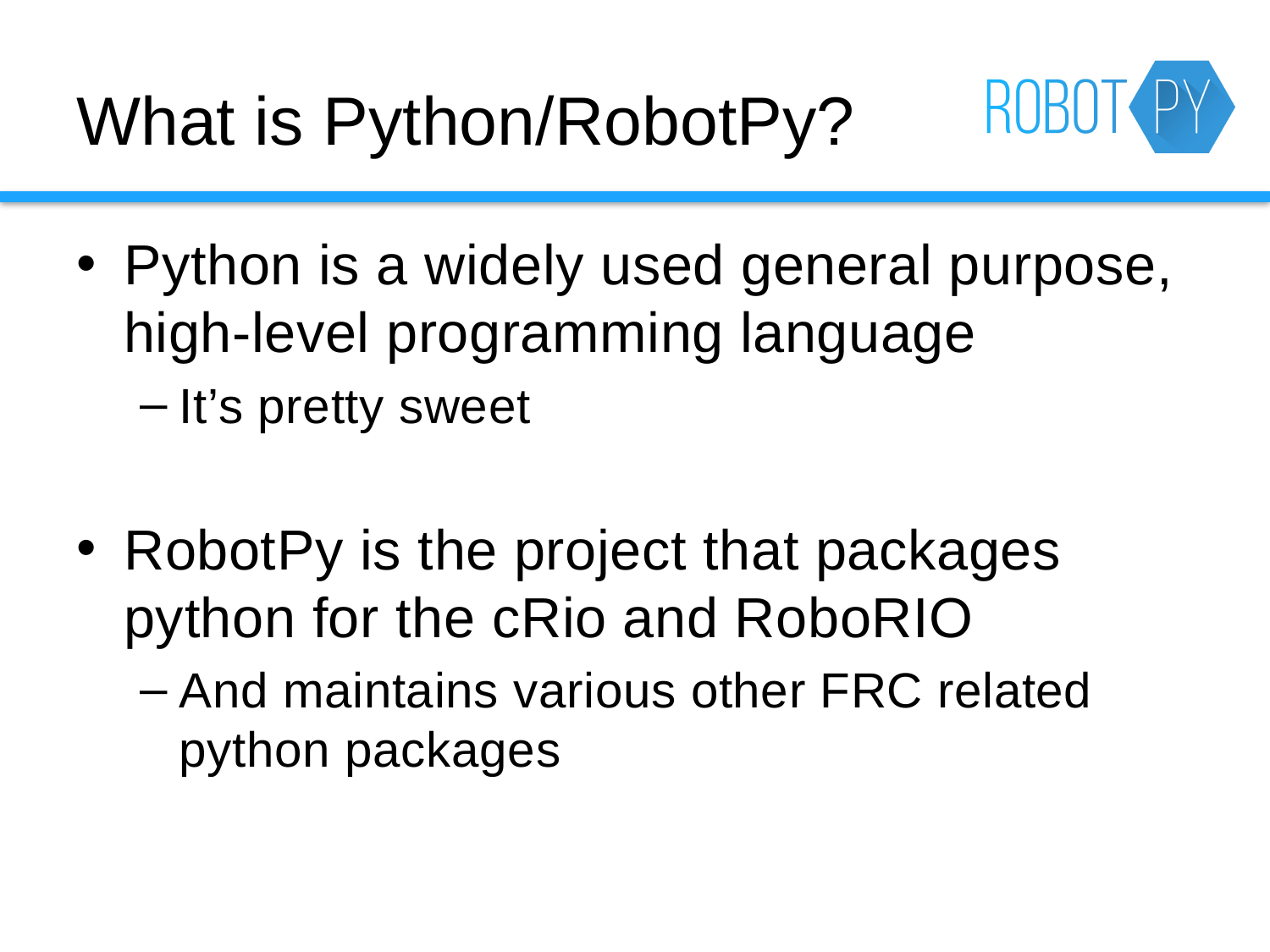

# What is Python/RobotPy?
Python is a widely used general purpose, high-level programming language
It’s pretty sweet

RobotPy is the project that packages python for the cRio and RoboRIO
And maintains various other FRC related python packages